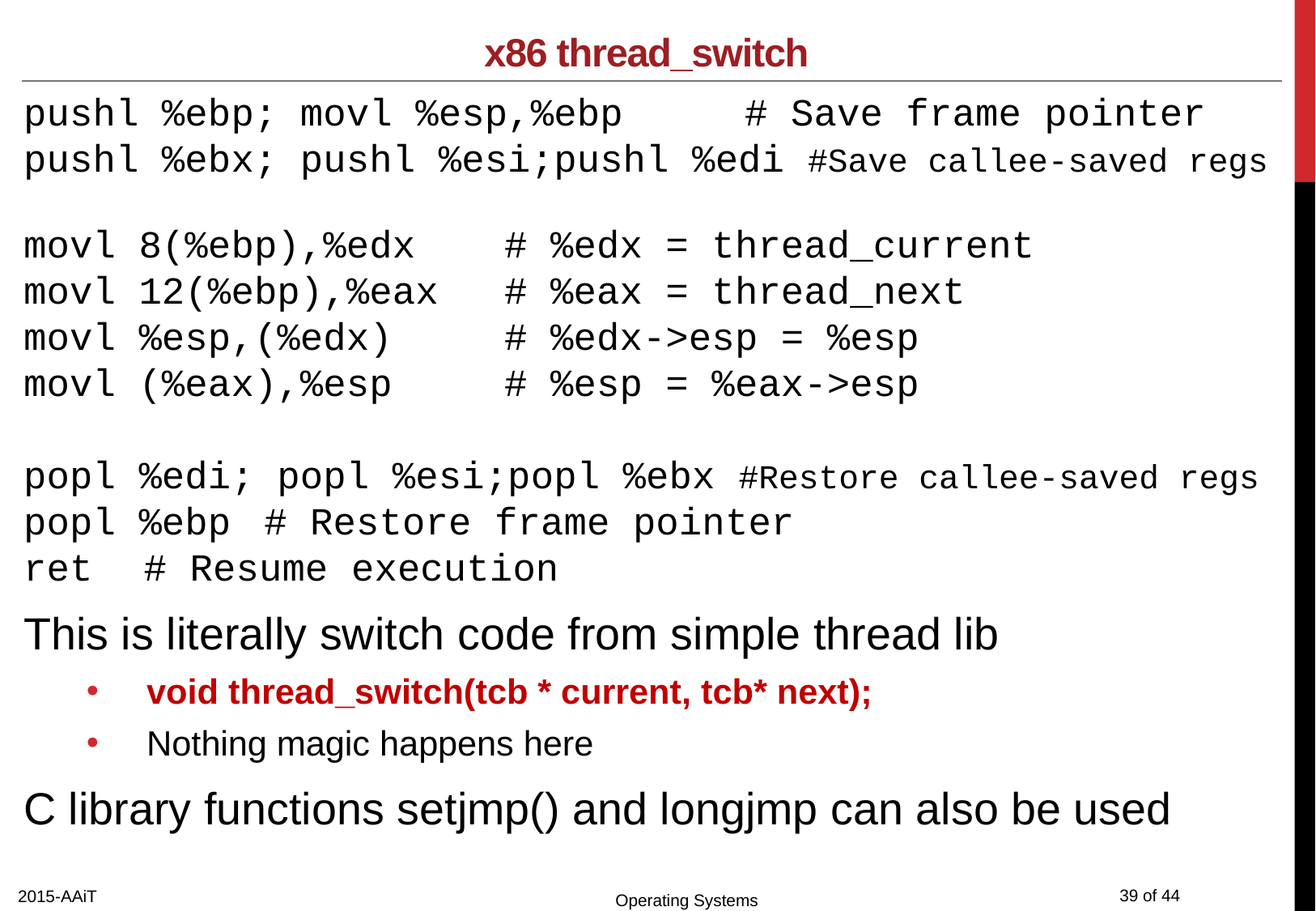

# x86 thread_switch
pushl %ebp; movl %esp,%ebp 		# Save frame pointer
pushl %ebx; pushl %esi;pushl %edi #Save callee-saved regs

movl 8(%ebp),%edx 	# %edx = thread_current
movl 12(%ebp),%eax 	# %eax = thread_next
movl %esp,(%edx) 	# %edx->esp = %esp
movl (%eax),%esp 	# %esp = %eax->esp

popl %edi; popl %esi;popl %ebx #Restore callee-saved regs
popl %ebp 			# Restore frame pointer
ret 				# Resume execution
This is literally switch code from simple thread lib
void thread_switch(tcb * current, tcb* next);
Nothing magic happens here
C library functions setjmp() and longjmp can also be used
2015-AAiT
Operating Systems
39 of 44